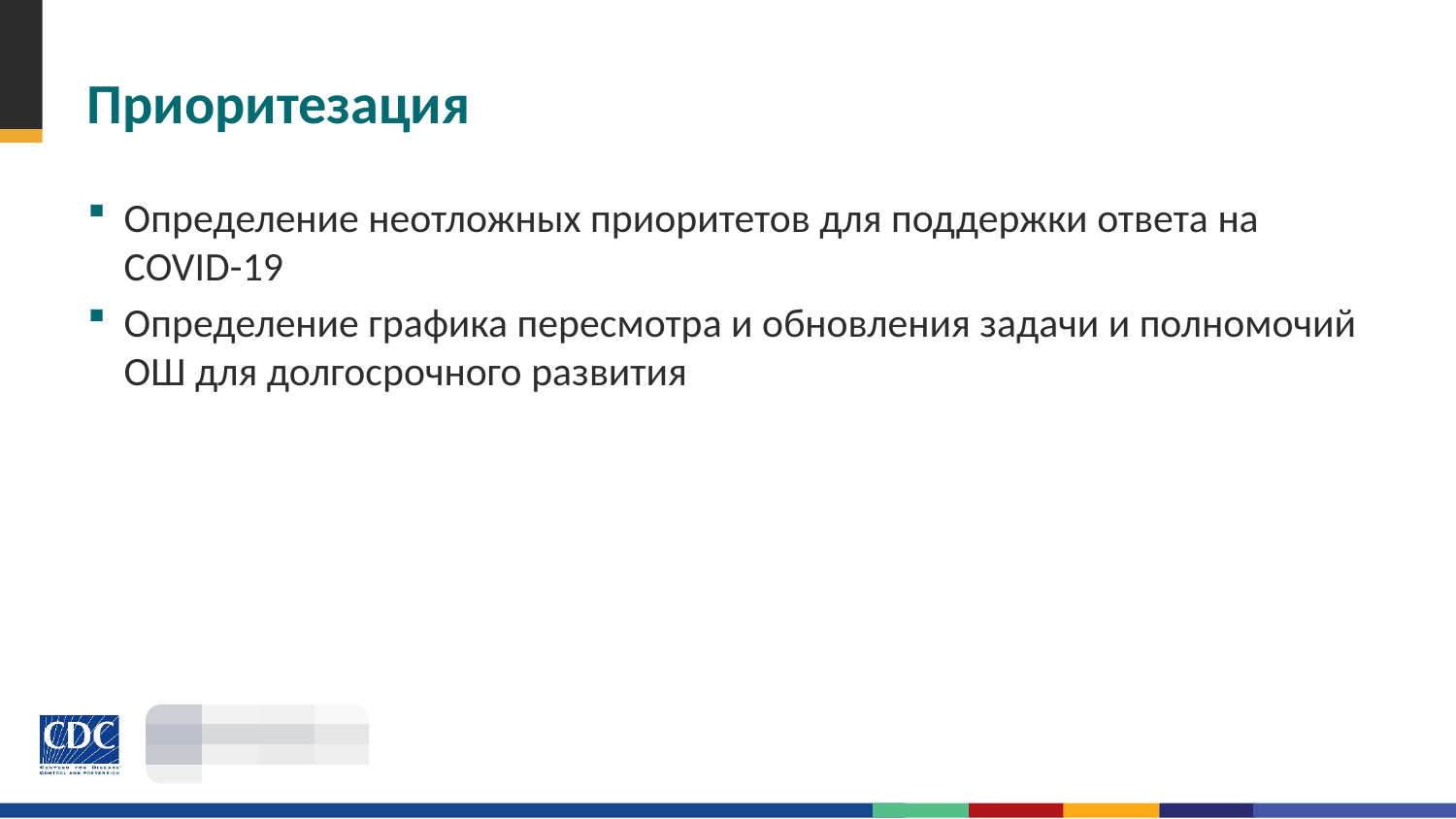

# Приоритезация
Определение неотложных приоритетов для поддержки ответа на COVID-19
Определение графика пересмотра и обновления задачи и полномочий ОШ для долгосрочного развития